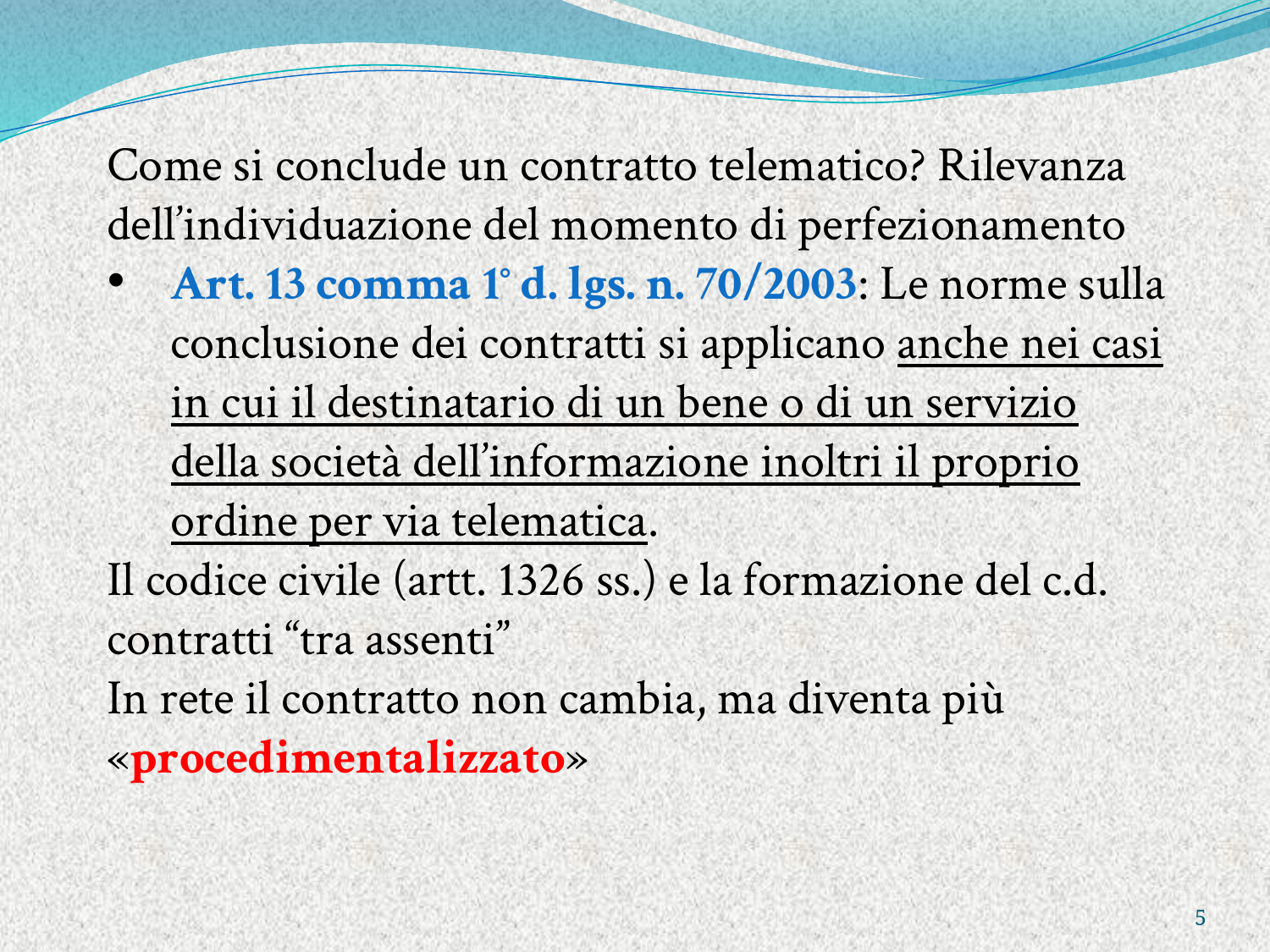

Come si conclude un contratto telematico? Rilevanza dell’individuazione del momento di perfezionamento
Art. 13 comma 1° d. lgs. n. 70/2003: Le norme sulla conclusione dei contratti si applicano anche nei casi in cui il destinatario di un bene o di un servizio della società dell’informazione inoltri il proprio ordine per via telematica.
Il codice civile (artt. 1326 ss.) e la formazione del c.d. contratti “tra assenti”
In rete il contratto non cambia, ma diventa più «procedimentalizzato»
5